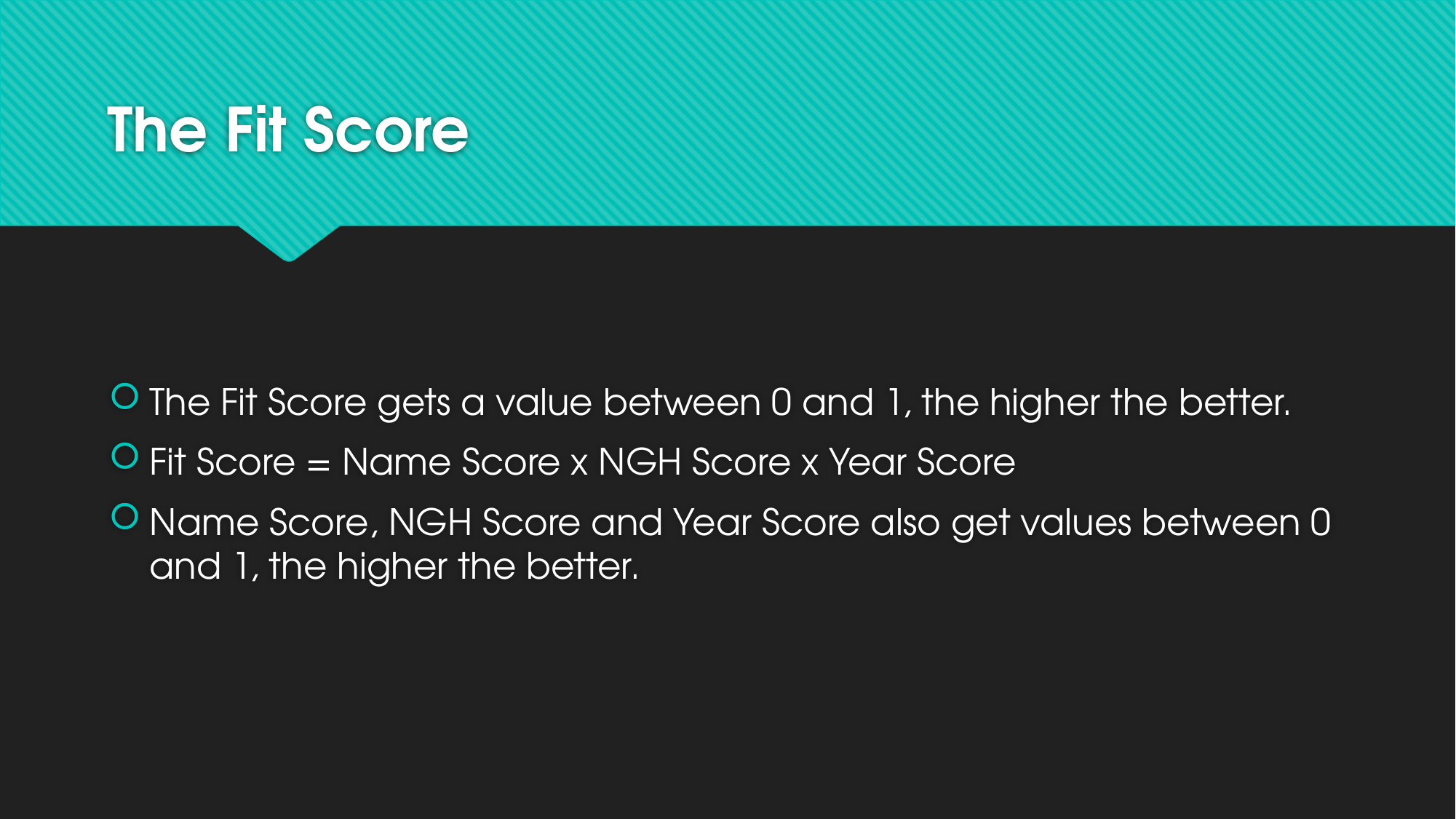

# The Fit Score
The Fit Score gets a value between 0 and 1, the higher the better.
Fit Score = Name Score x NGH Score x Year Score
Name Score, NGH Score and Year Score also get values between 0 and 1, the higher the better.